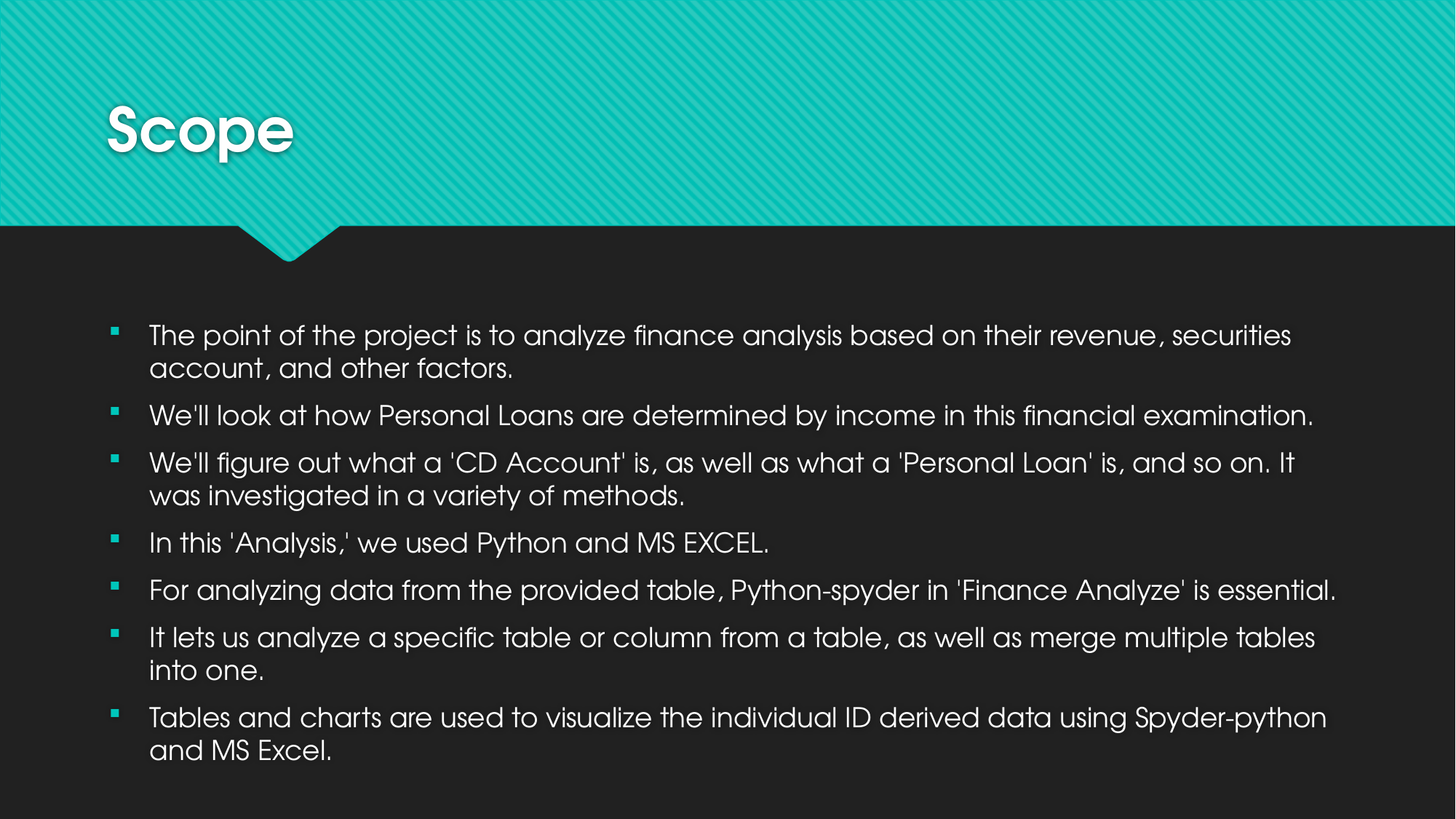

# Scope
The point of the project is to analyze finance analysis based on their revenue, securities account, and other factors.
We'll look at how Personal Loans are determined by income in this financial examination.
We'll figure out what a 'CD Account' is, as well as what a 'Personal Loan' is, and so on. It was investigated in a variety of methods.
In this 'Analysis,' we used Python and MS EXCEL.
For analyzing data from the provided table, Python-spyder in 'Finance Analyze' is essential.
It lets us analyze a specific table or column from a table, as well as merge multiple tables into one.
Tables and charts are used to visualize the individual ID derived data using Spyder-python and MS Excel.